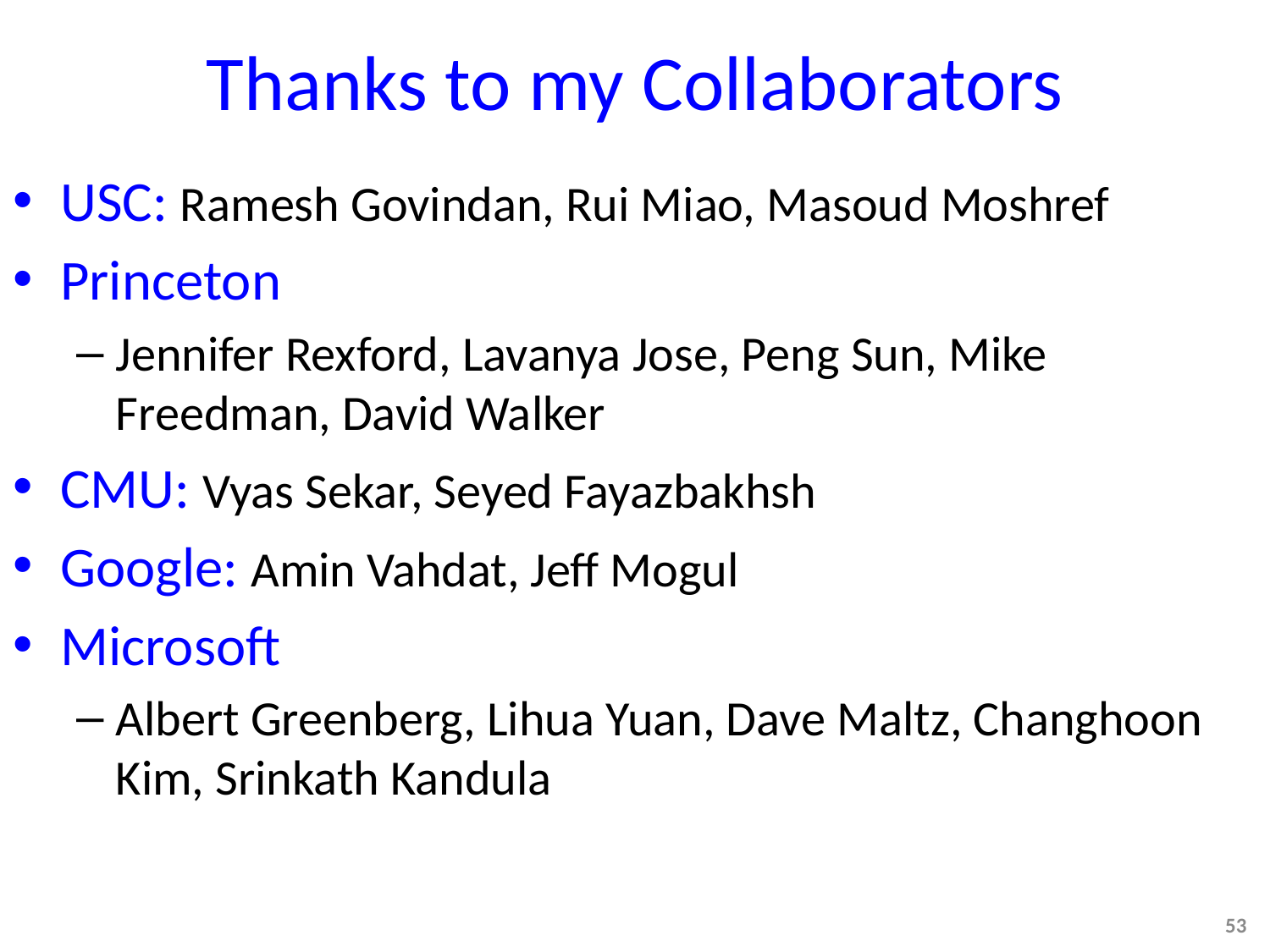

# Thanks to my Collaborators
USC: Ramesh Govindan, Rui Miao, Masoud Moshref
Princeton
Jennifer Rexford, Lavanya Jose, Peng Sun, Mike Freedman, David Walker
CMU: Vyas Sekar, Seyed Fayazbakhsh
Google: Amin Vahdat, Jeff Mogul
Microsoft
Albert Greenberg, Lihua Yuan, Dave Maltz, Changhoon Kim, Srinkath Kandula
53